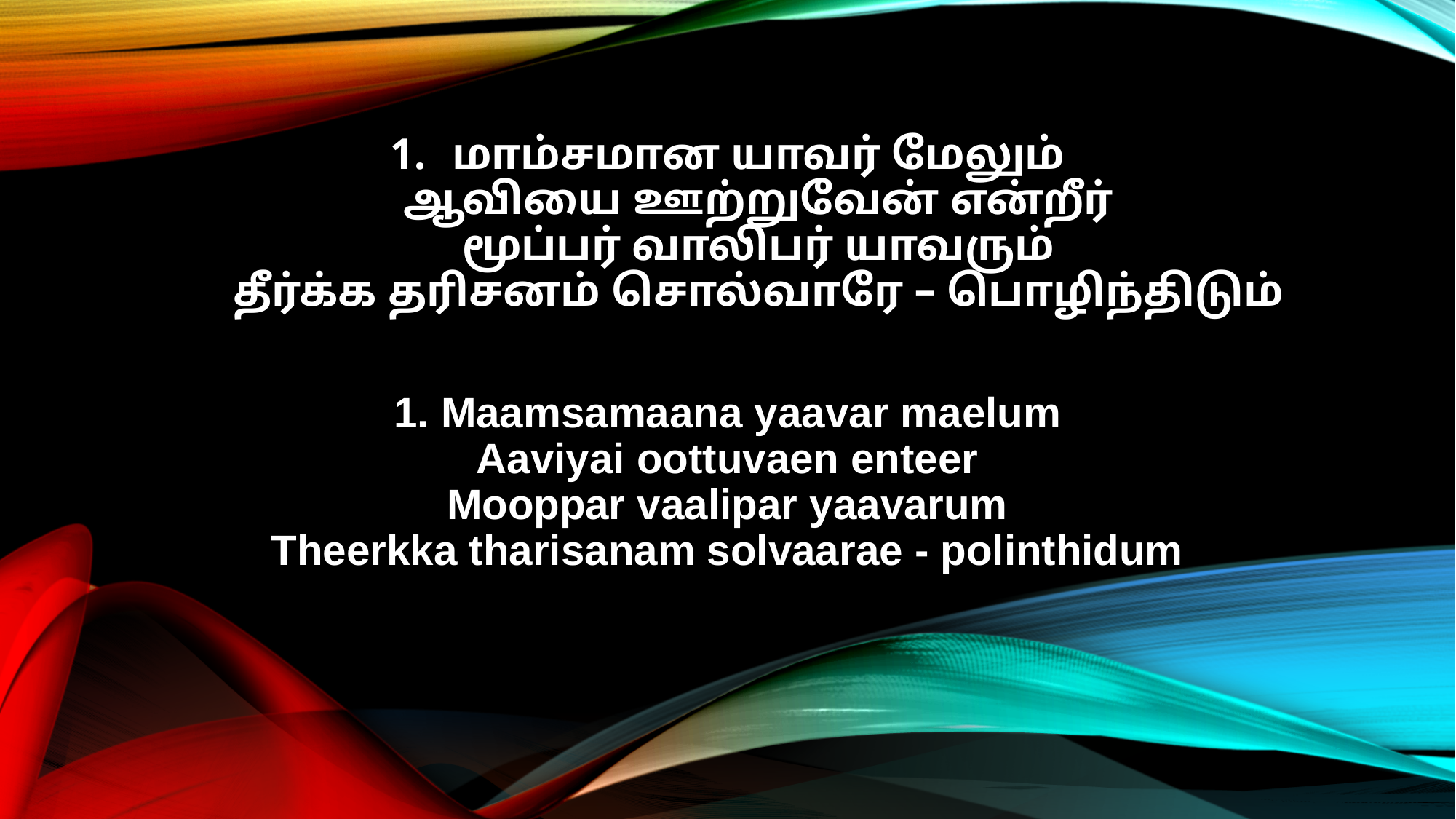

மாம்சமான யாவர் மேலும்
ஆவியை ஊற்றுவேன் என்றீர்
மூப்பர் வாலிபர் யாவரும்
தீர்க்க தரிசனம் சொல்வாரே – பொழிந்திடும்

1. Maamsamaana yaavar maelum
Aaviyai oottuvaen enteer
Mooppar vaalipar yaavarum
Theerkka tharisanam solvaarae - polinthidum